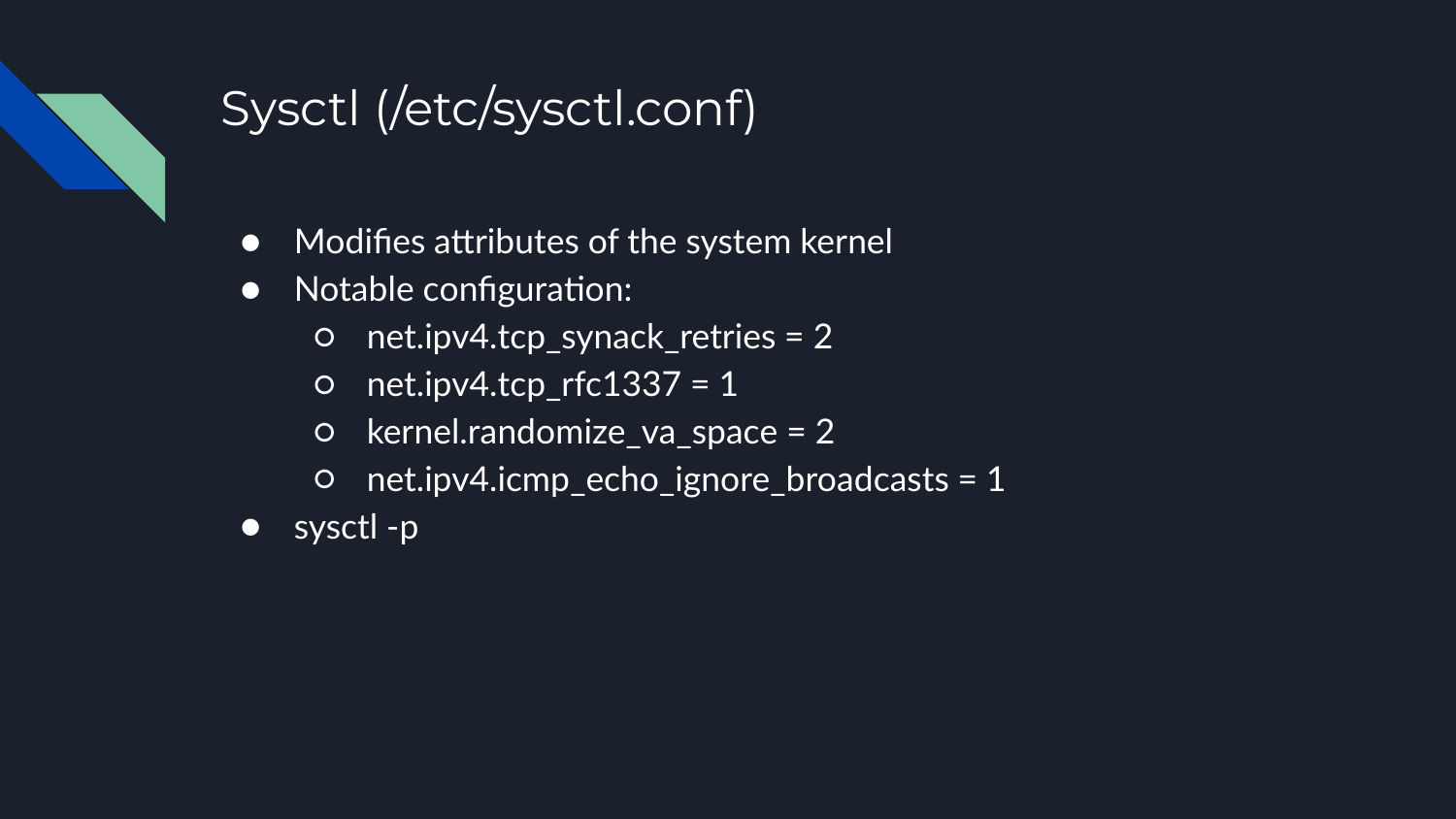

# Sysctl (/etc/sysctl.conf)
Modifies attributes of the system kernel
Notable configuration:
net.ipv4.tcp_synack_retries = 2
net.ipv4.tcp_rfc1337 = 1
kernel.randomize_va_space = 2
net.ipv4.icmp_echo_ignore_broadcasts = 1
sysctl -p